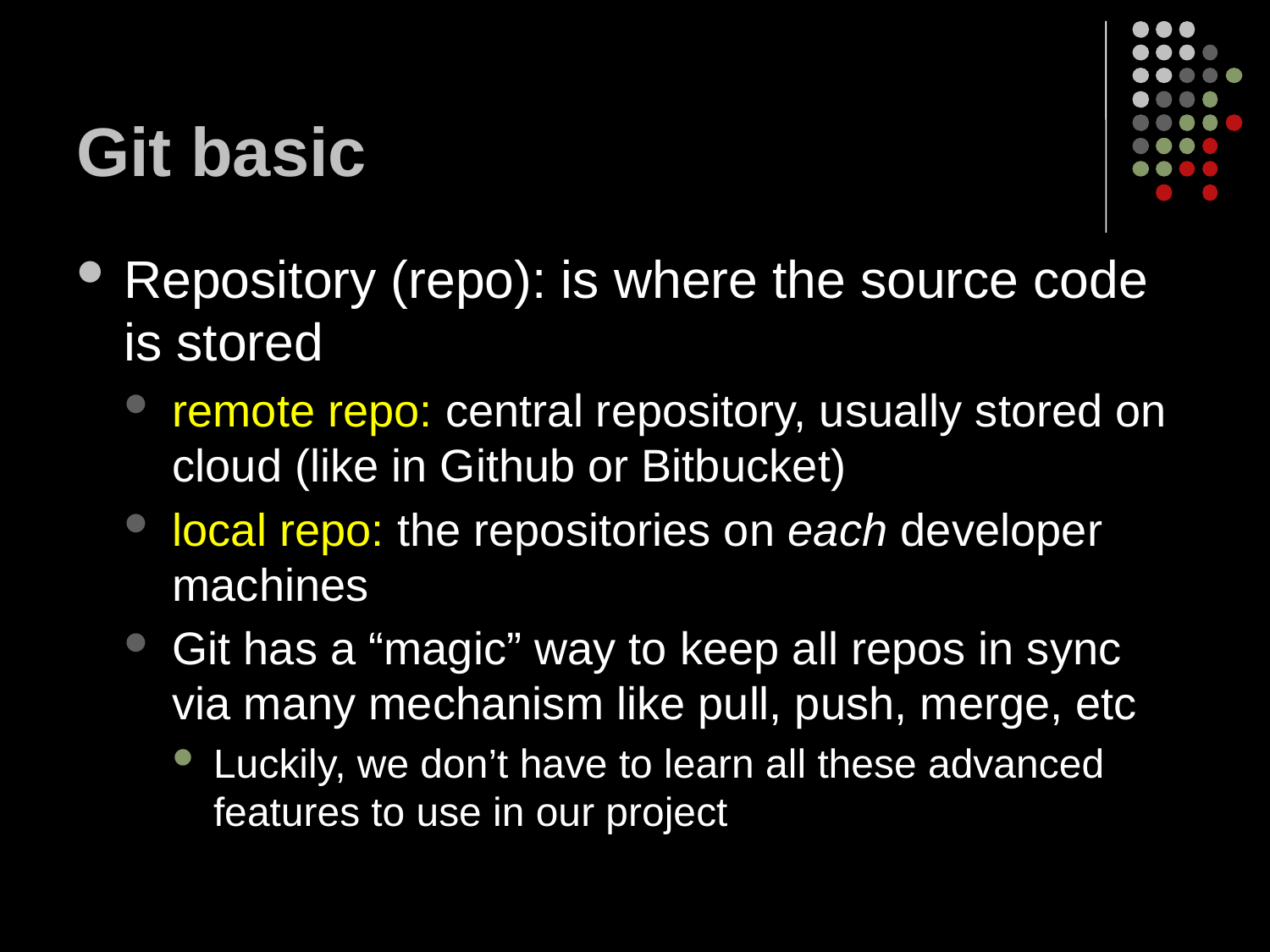

# Git basic
Repository (repo): is where the source code is stored
remote repo: central repository, usually stored on cloud (like in Github or Bitbucket)
local repo: the repositories on each developer machines
Git has a “magic” way to keep all repos in sync via many mechanism like pull, push, merge, etc
Luckily, we don’t have to learn all these advanced features to use in our project